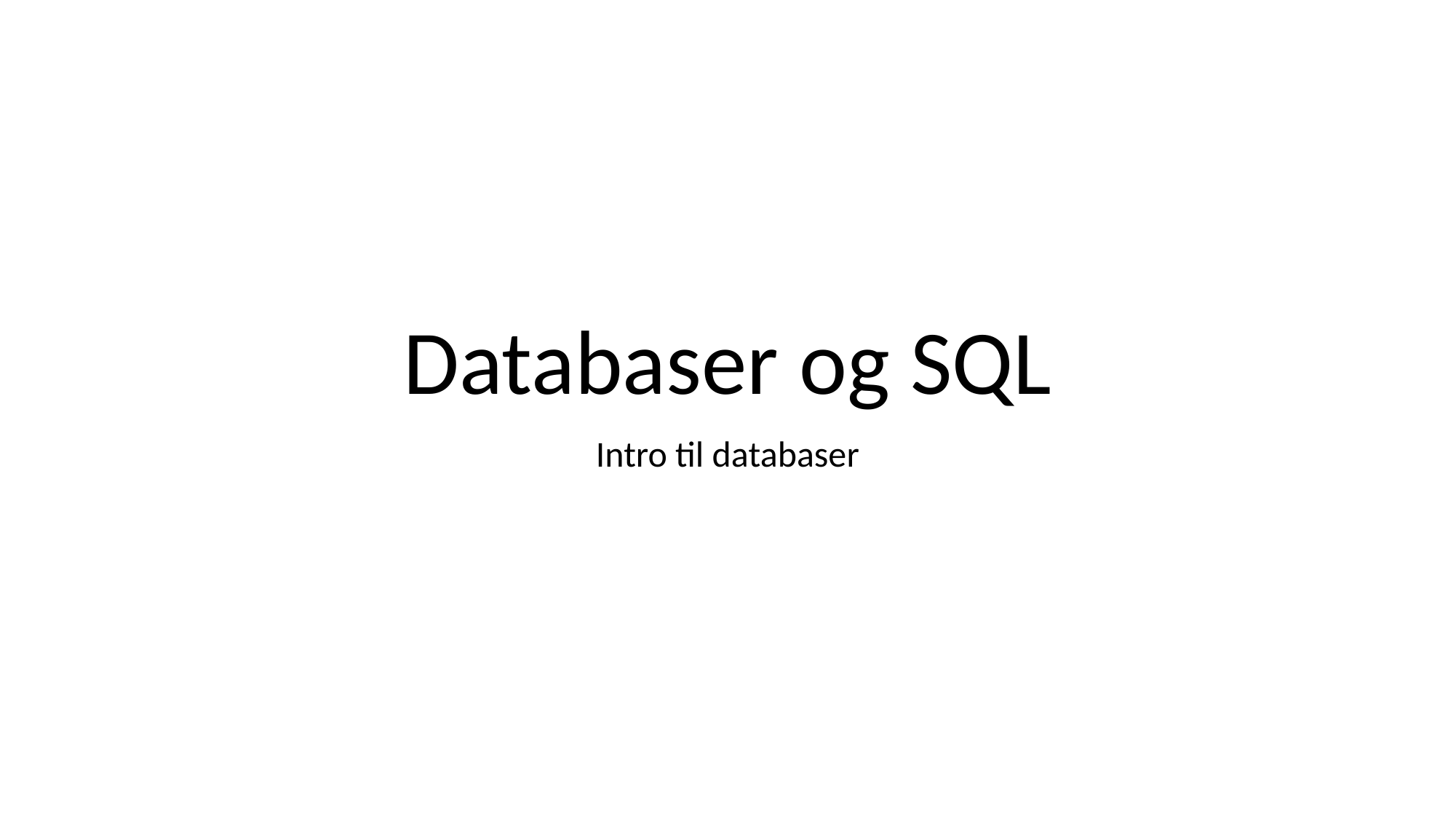

# Databaser og SQL
Intro til databaser